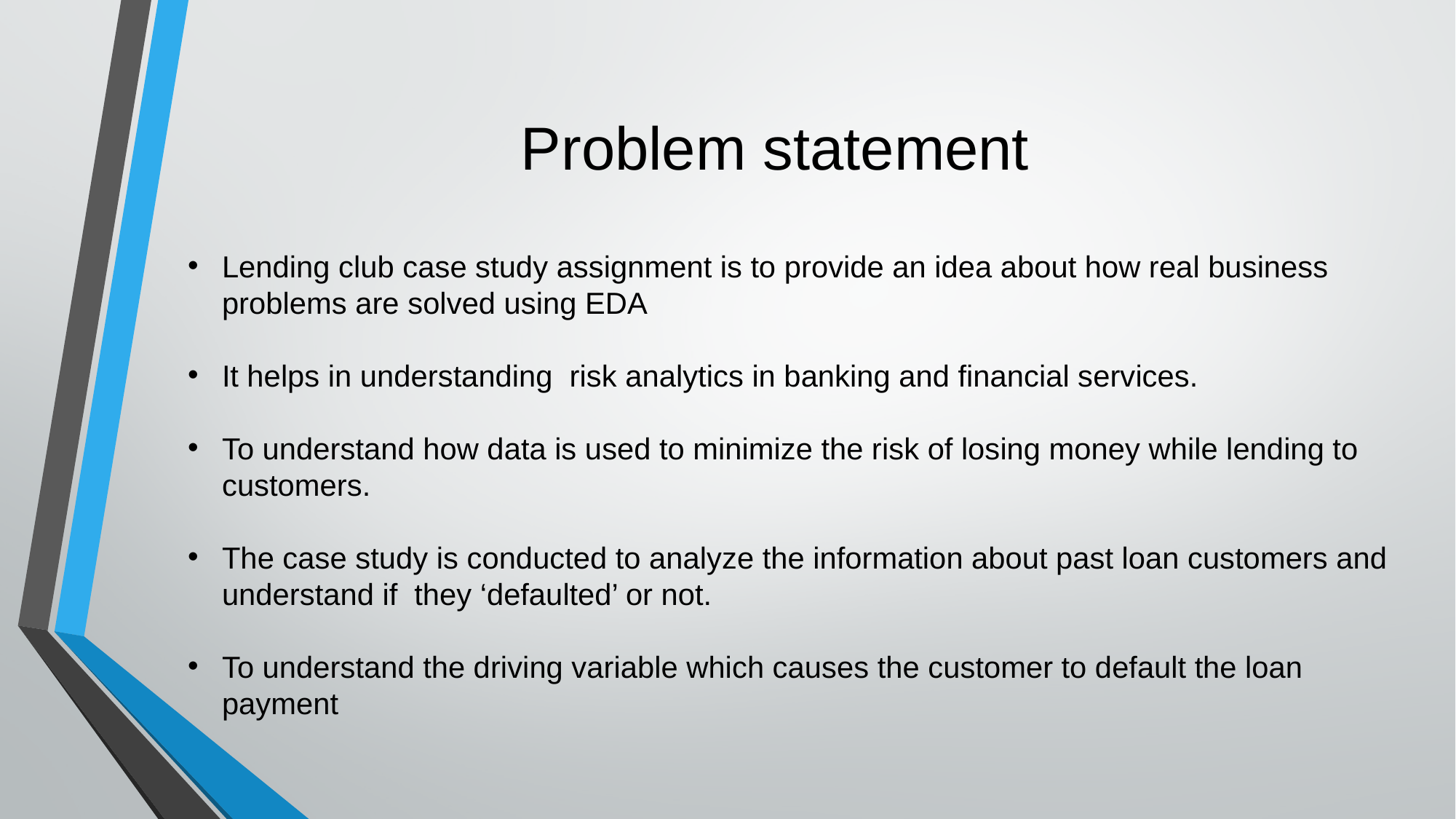

# Problem statement
Lending club case study assignment is to provide an idea about how real business problems are solved using EDA

It helps in understanding  risk analytics in banking and financial services.

To understand how data is used to minimize the risk of losing money while lending to customers.

The case study is conducted to analyze the information about past loan customers and understand if  they ‘defaulted’ or not.

To understand the driving variable which causes the customer to default the loan payment